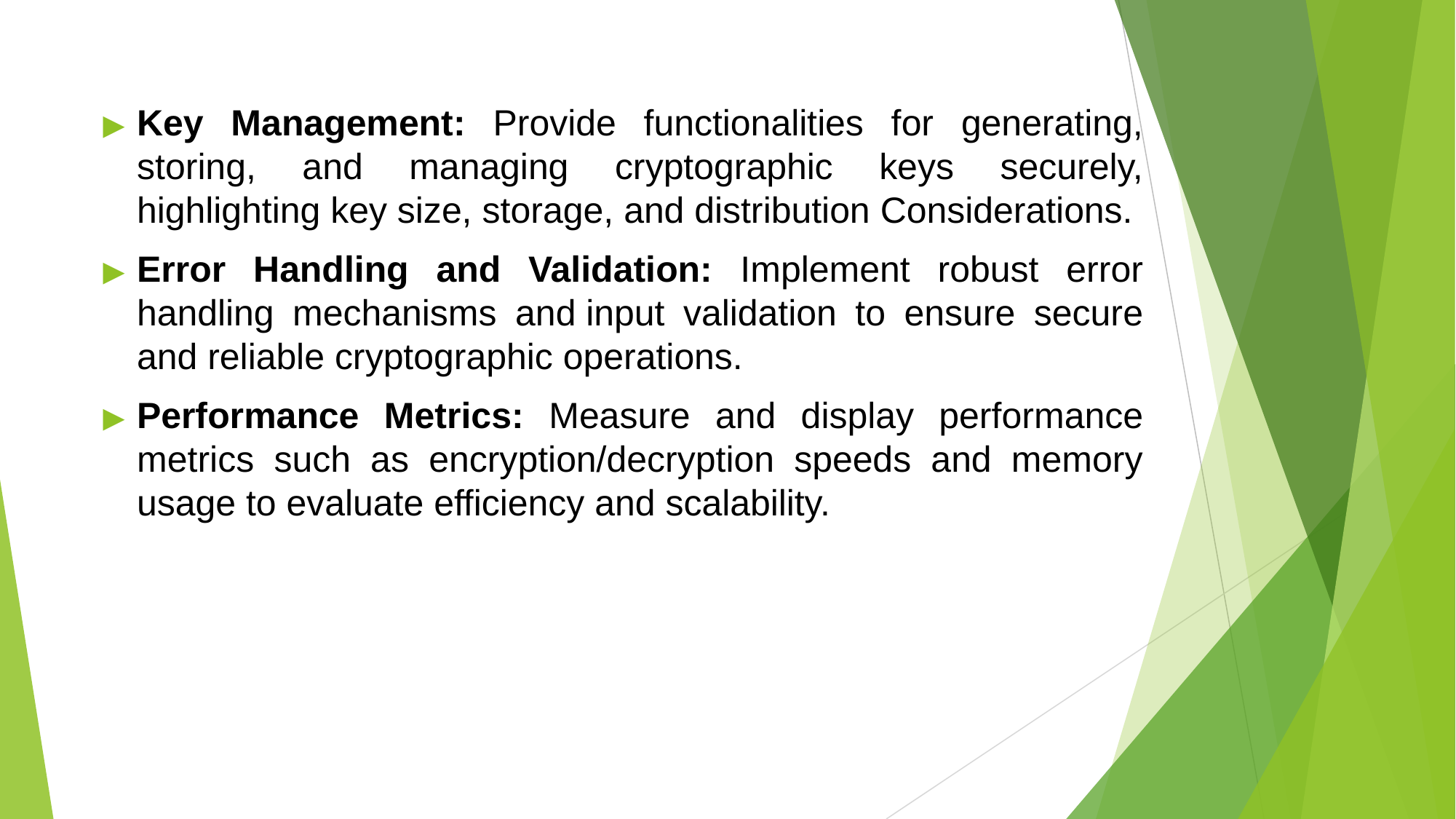

Key Management: Provide functionalities for generating, storing, and managing cryptographic keys securely, highlighting key size, storage, and distribution Considerations.
Error Handling and Validation: Implement robust error handling mechanisms and input validation to ensure secure and reliable cryptographic operations.
Performance Metrics: Measure and display performance metrics such as encryption/decryption speeds and memory usage to evaluate efficiency and scalability.